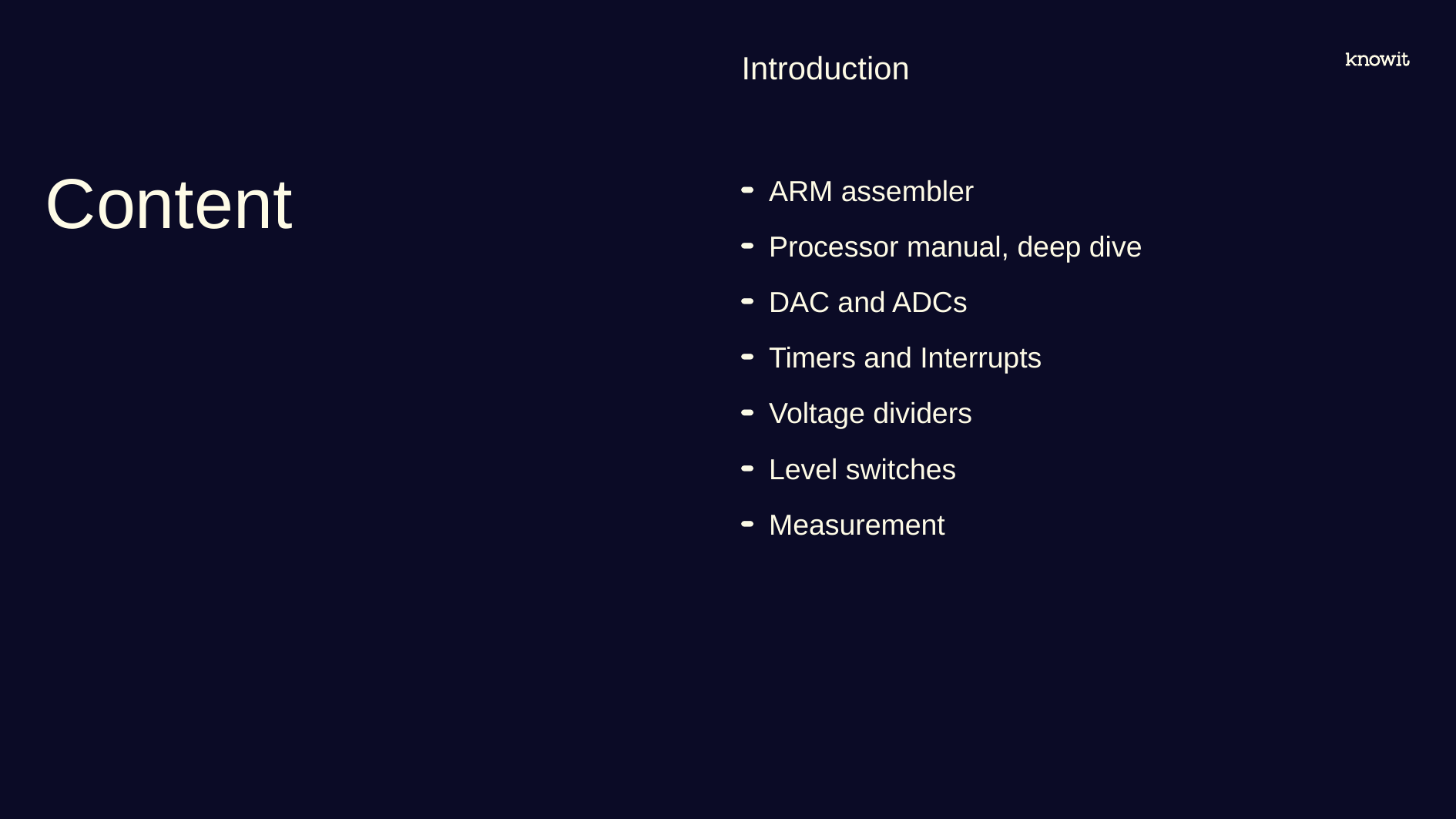

Introduction
# Content
ARM assembler
Processor manual, deep dive
DAC and ADCs
Timers and Interrupts
Voltage dividers
Level switches
Measurement